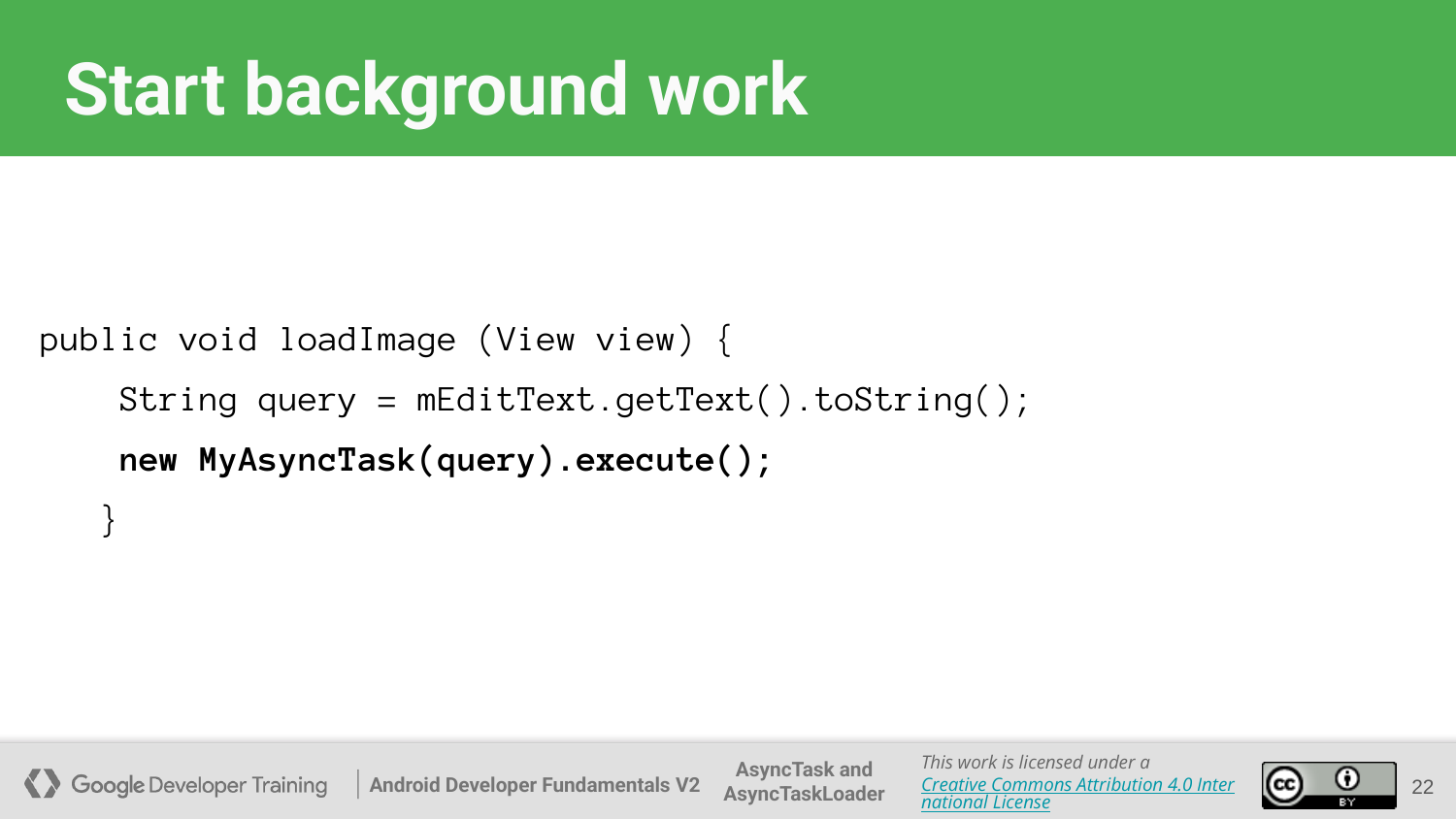

# Start background work

public void loadImage (View view) {
    String query = mEditText.getText().toString();
    new MyAsyncTask(query).execute();
   }

22